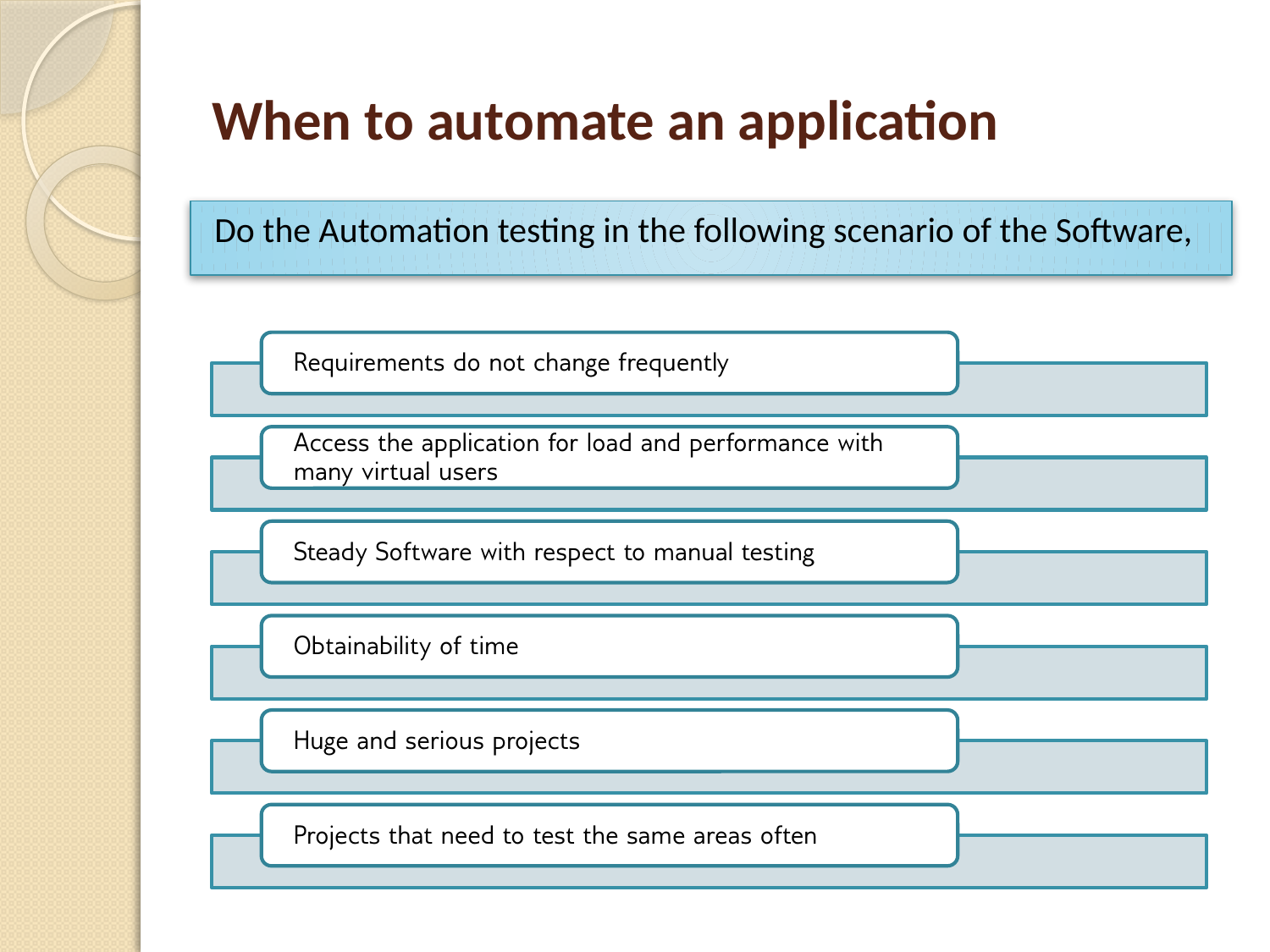

# When to automate an application
Do the Automation testing in the following scenario of the Software,

Requirements do not change frequently
Access the application for load and performance with many virtual users
Steady Software with respect to manual testing
Obtainability of time
Huge and serious projects
Projects that need to test the same areas often